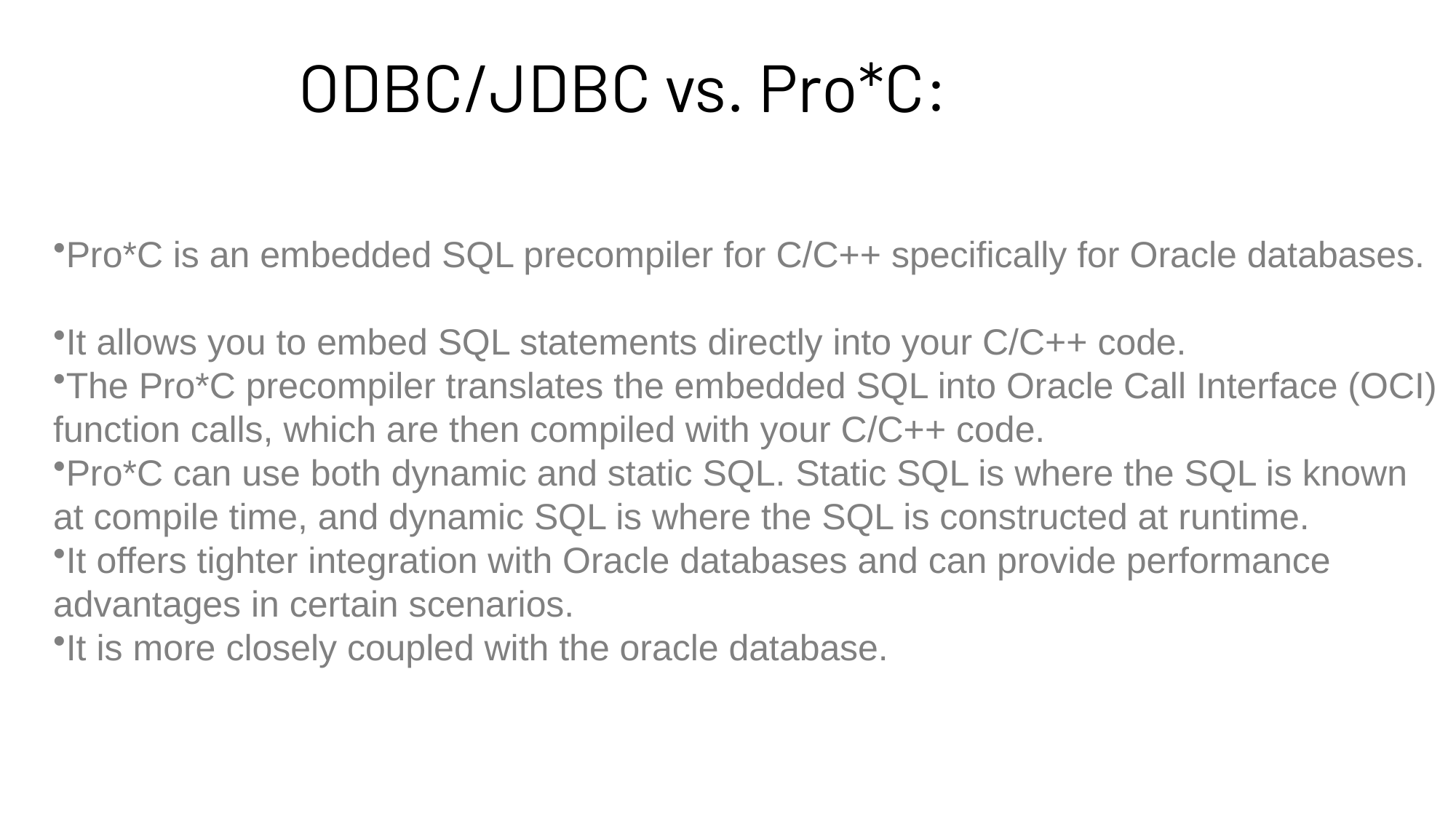

# ODBC/JDBC vs. Pro*C:
Pro*C is an embedded SQL precompiler for C/C++ specifically for Oracle databases.
It allows you to embed SQL statements directly into your C/C++ code.
The Pro*C precompiler translates the embedded SQL into Oracle Call Interface (OCI) function calls, which are then compiled with your C/C++ code.
Pro*C can use both dynamic and static SQL. Static SQL is where the SQL is known at compile time, and dynamic SQL is where the SQL is constructed at runtime.
It offers tighter integration with Oracle databases and can provide performance advantages in certain scenarios.
It is more closely coupled with the oracle database.